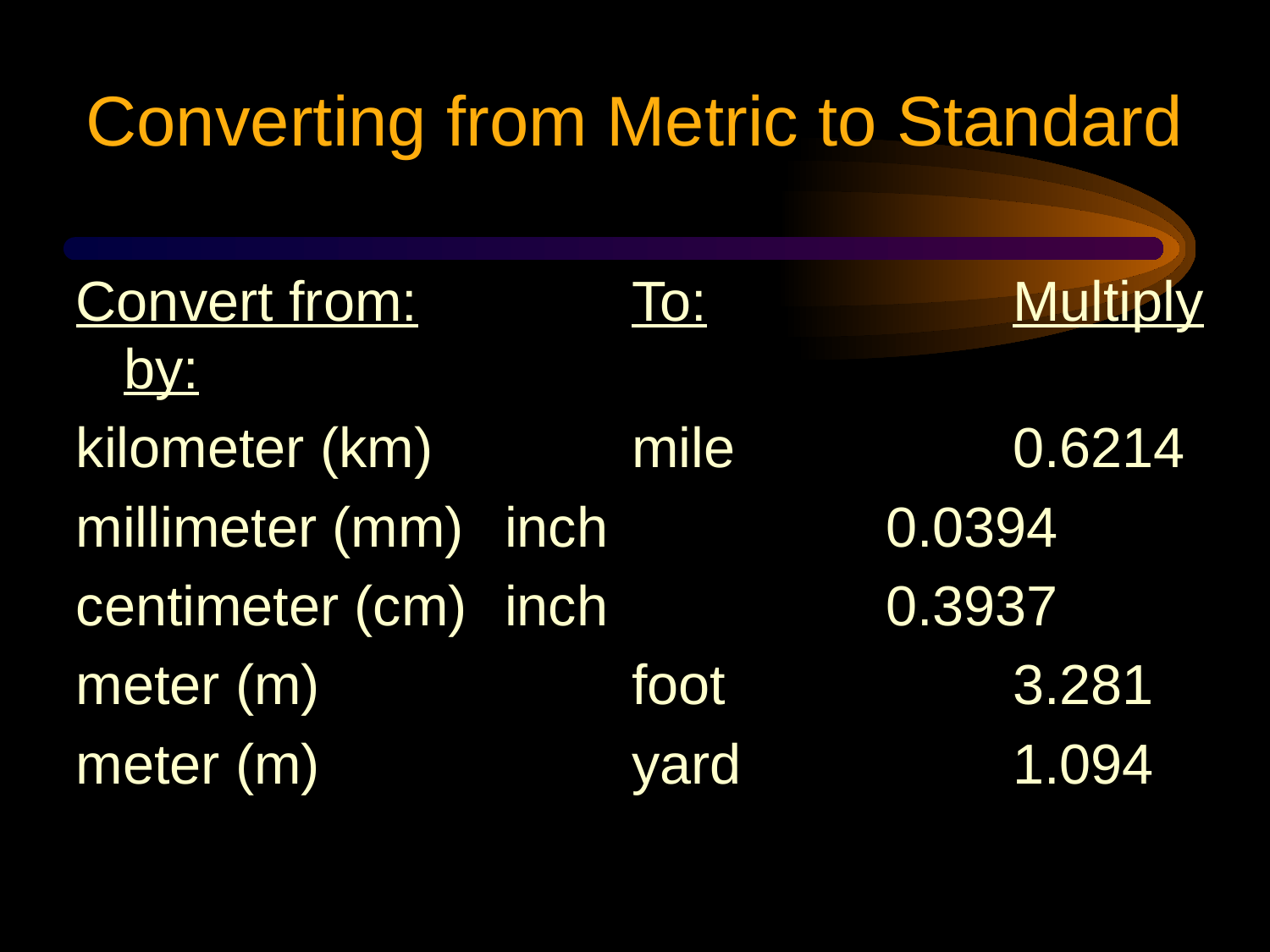

Converting from Metric to Standard
Convert from:		To:			Multiply by:
kilometer (km)		mile			0.6214
millimeter (mm) 	inch			0.0394
centimeter (cm) 	inch			0.3937
meter (m)			foot			3.281
meter (m)			yard			1.094